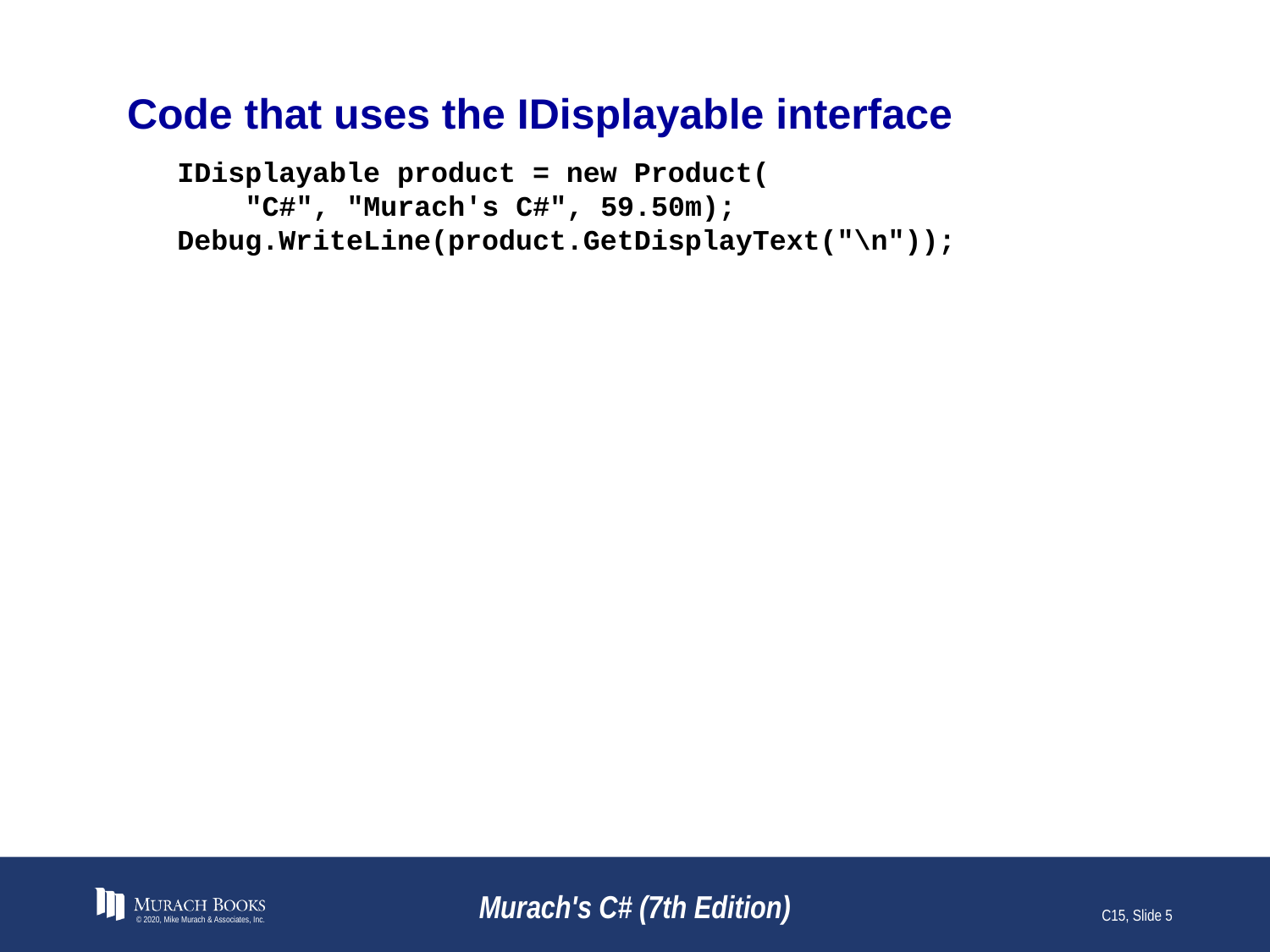

# Code that uses the IDisplayable interface
IDisplayable product = new Product(
    "C#", "Murach's C#", 59.50m);
Debug.WriteLine(product.GetDisplayText("\n"));

© 2020, Mike Murach & Associates, Inc.
Murach's C# (7th Edition)

C15, Slide 5